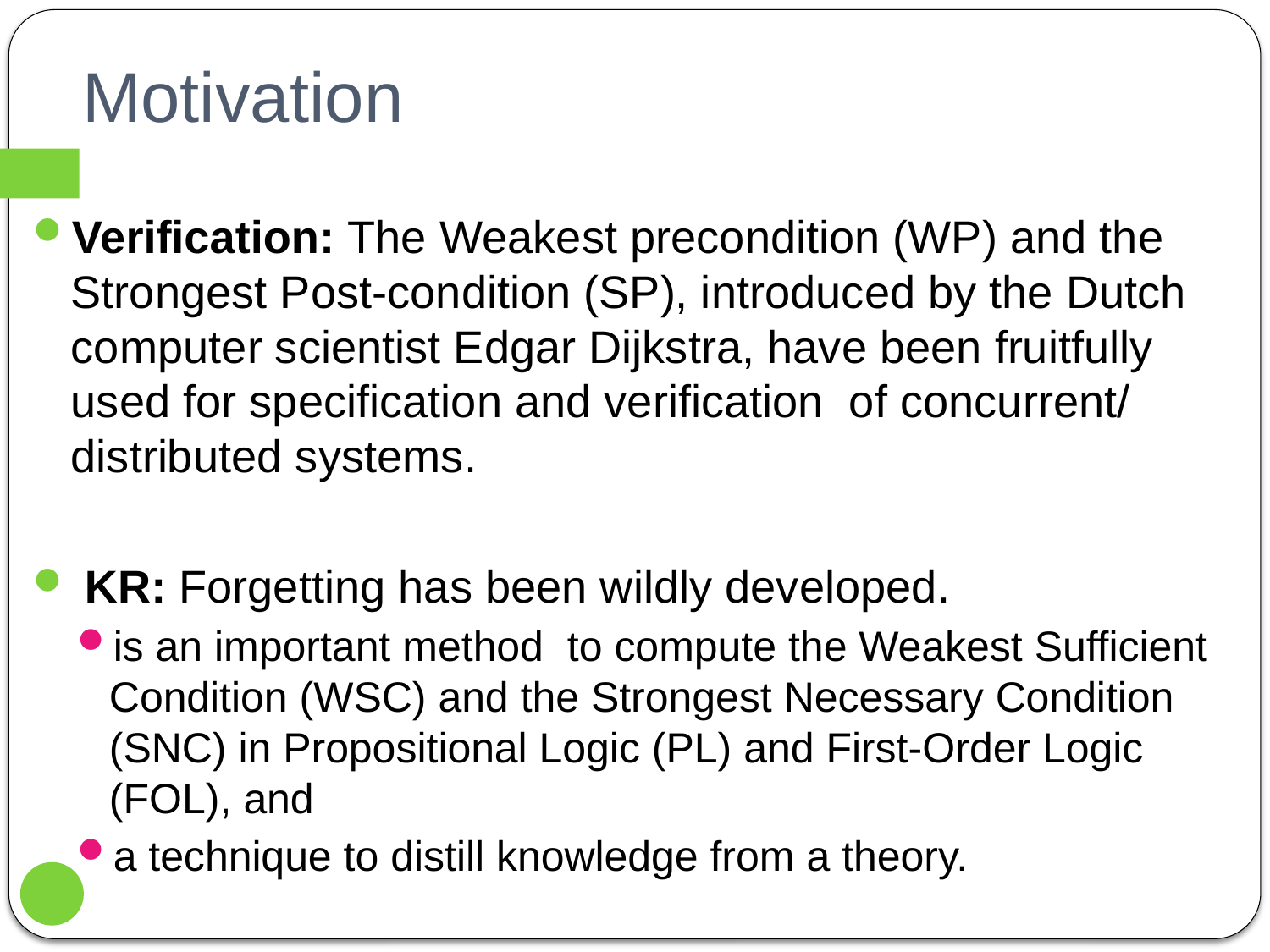

# Motivation
Verification: The Weakest precondition (WP) and the Strongest Post-condition (SP), introduced by the Dutch  computer scientist Edgar Dijkstra, have been fruitfully used for specification and verification  of concurrent/ distributed systems.

 KR: Forgetting has been wildly developed.
is an important method  to compute the Weakest Sufficient Condition (WSC) and the Strongest Necessary Condition (SNC) in Propositional Logic (PL) and First-Order Logic (FOL), and
a technique to distill knowledge from a theory.
2